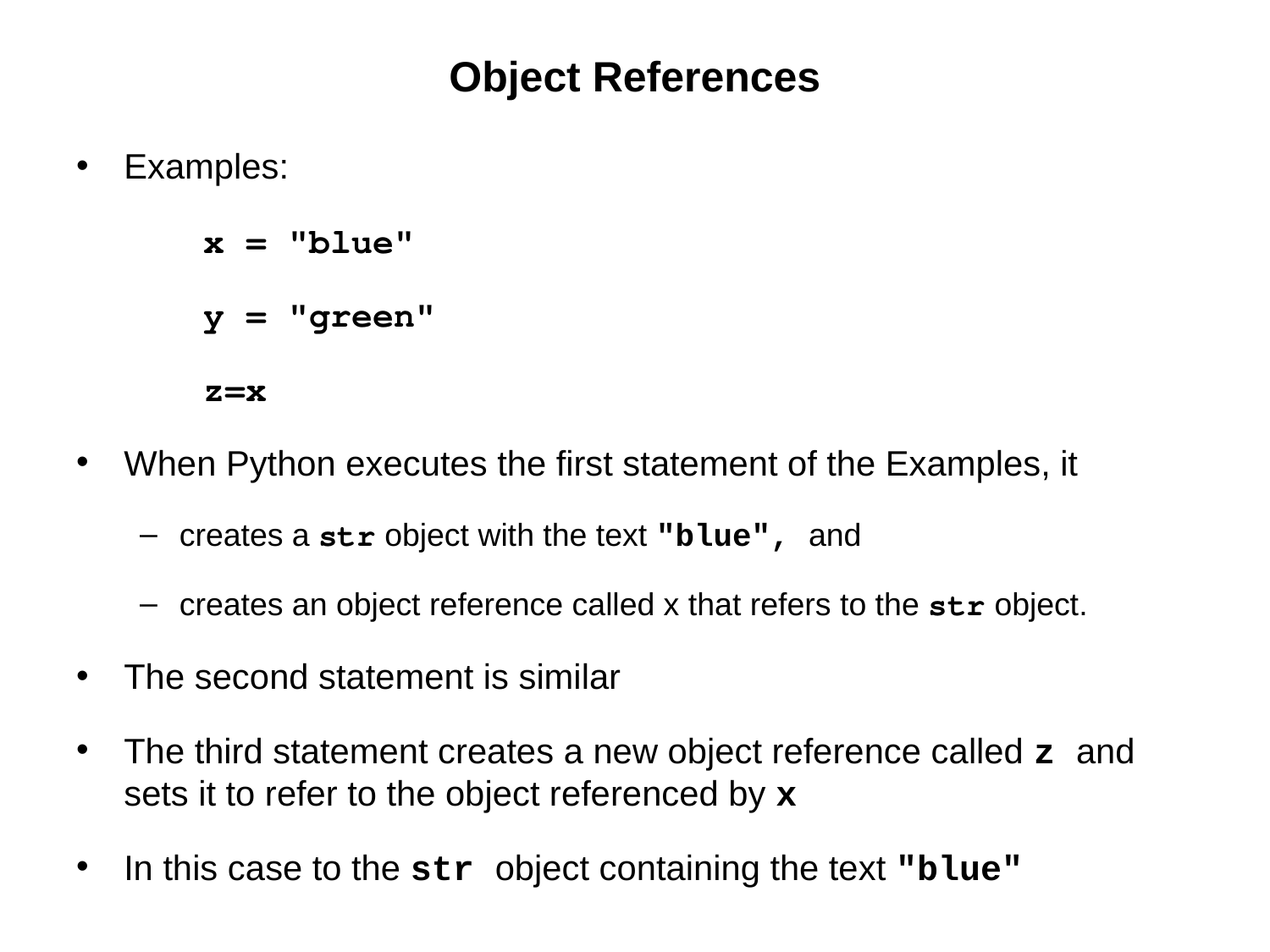

# Object References
Examples:
	x = "blue"
	y = "green"
	z=x
When Python executes the first statement of the Examples, it
creates a str object with the text "blue", and
creates an object reference called x that refers to the str object.
The second statement is similar
The third statement creates a new object reference called z and sets it to refer to the object referenced by x
In this case to the str object containing the text "blue"